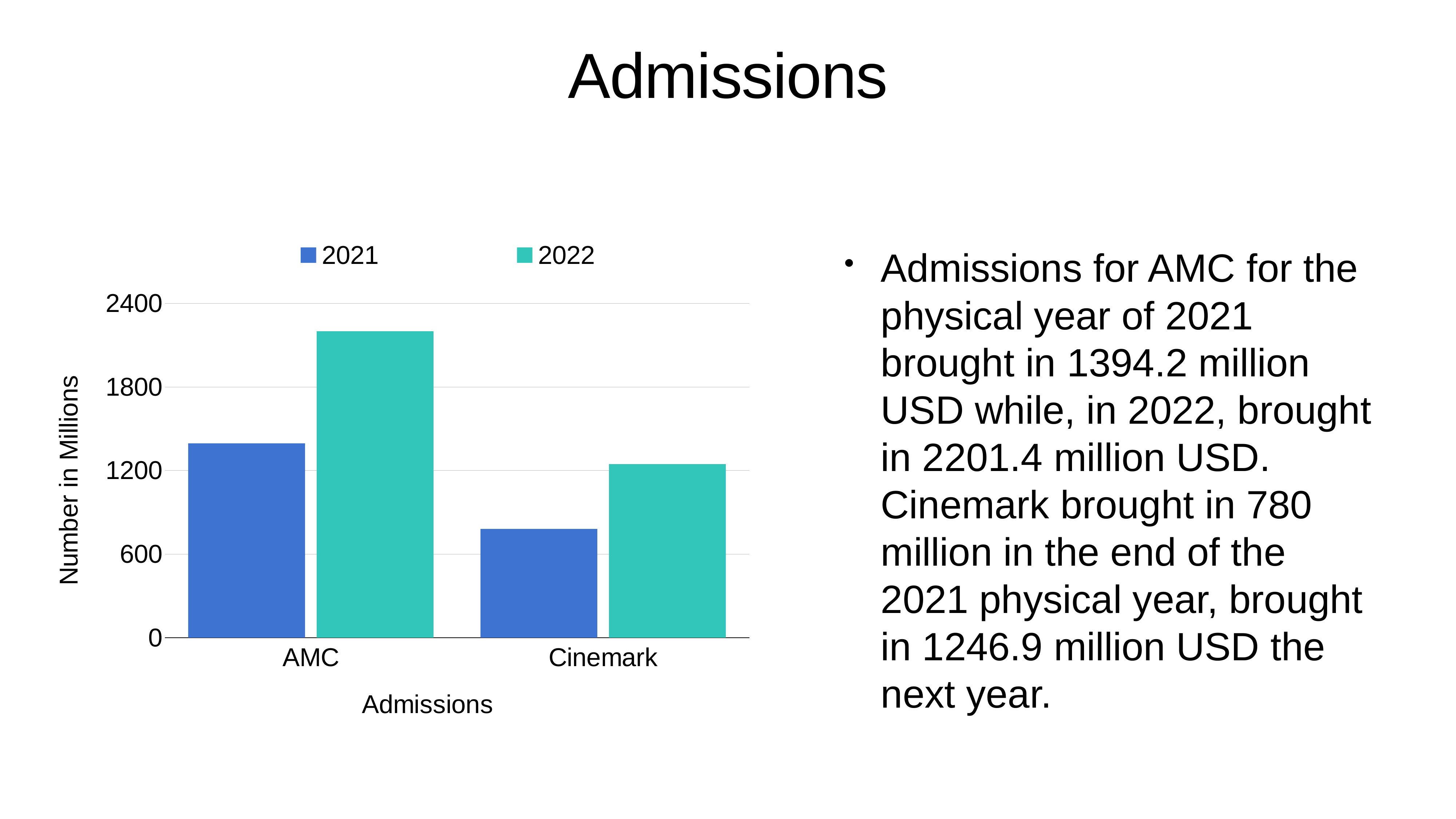

# Admissions

### Chart

| Category | 2021 | 2022 |
|---|---|---|
| AMC | 1394.2 | 2201.4 |
| Cinemark | 780.0 | 1246.9 |
Admissions for AMC for the physical year of 2021 brought in 1394.2 million USD while, in 2022, brought in 2201.4 million USD. Cinemark brought in 780 million in the end of the 2021 physical year, brought in 1246.9 million USD the next year.